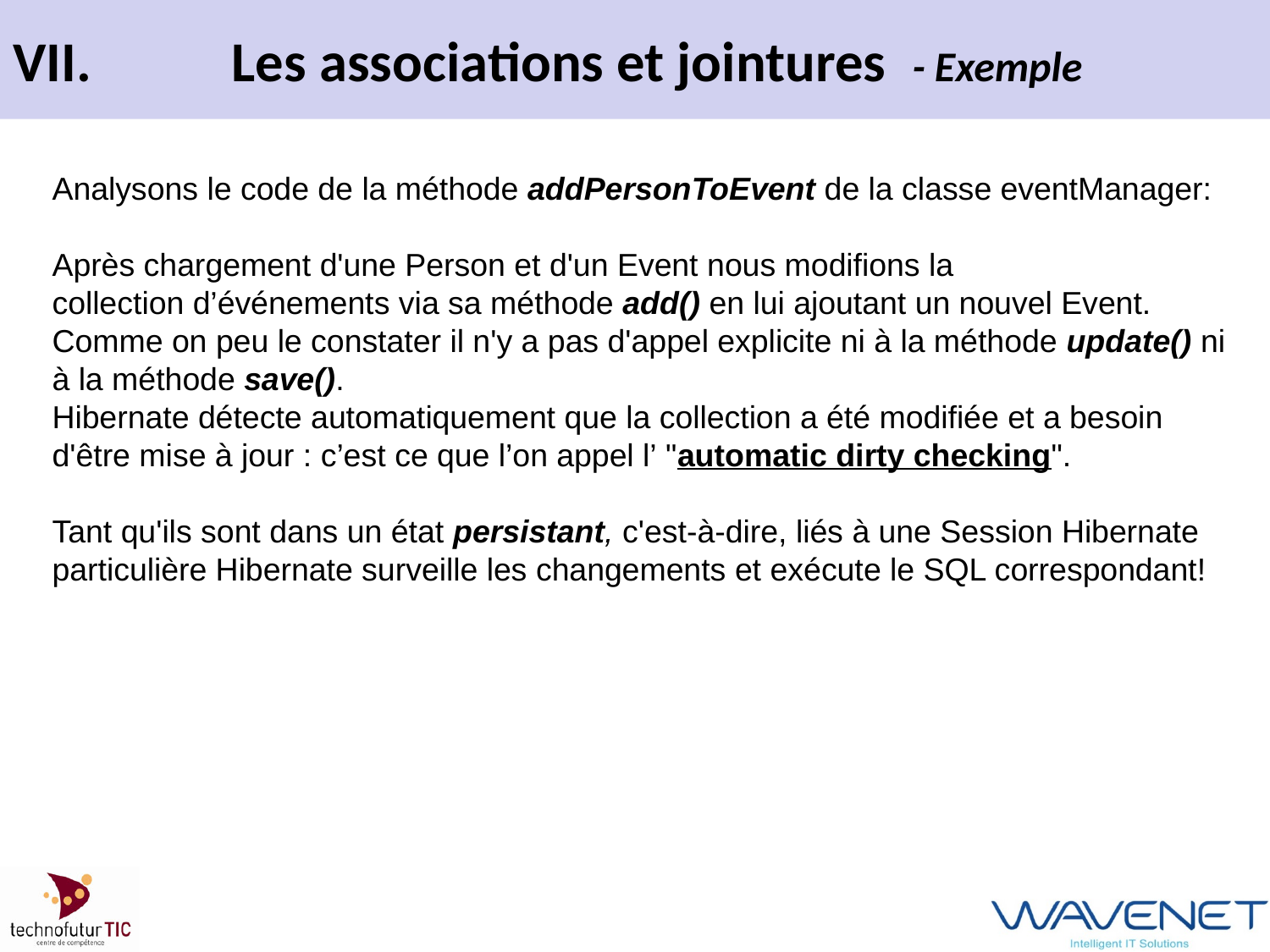

# VII.		 Les associations et jointures  - Exemple
Analysons le code de la méthode addPersonToEvent de la classe eventManager:

Après chargement d'une Person et d'un Event nous modifions la
collection d’événements via sa méthode add() en lui ajoutant un nouvel Event.
Comme on peu le constater il n'y a pas d'appel explicite ni à la méthode update() ni à la méthode save().
Hibernate détecte automatiquement que la collection a été modifiée et a besoin
d'être mise à jour : c’est ce que l’on appel l’ "automatic dirty checking".

Tant qu'ils sont dans un état persistant, c'est-à-dire, liés à une Session Hibernate particulière Hibernate surveille les changements et exécute le SQL correspondant!